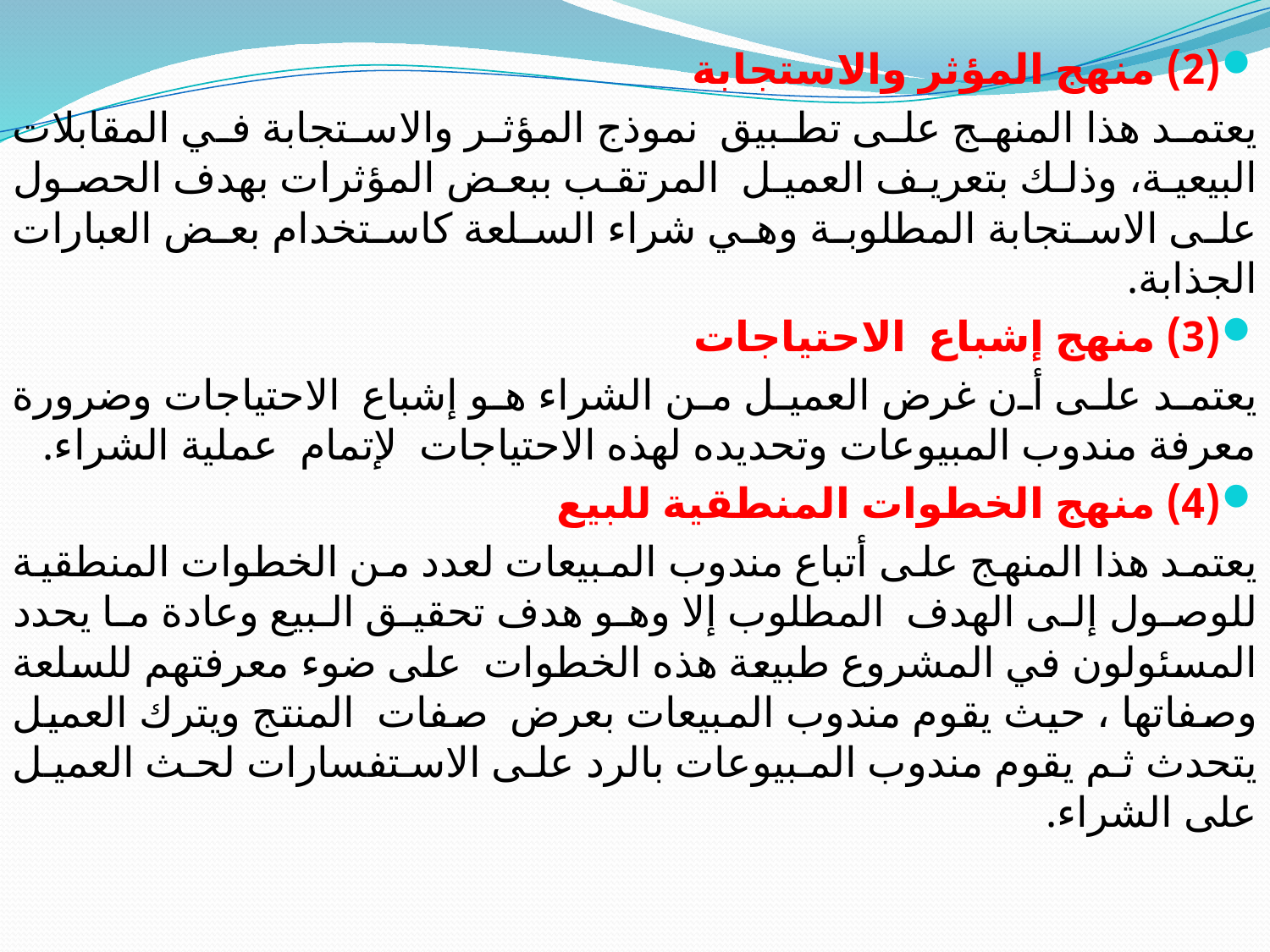

(2) منهج المؤثر والاستجابة
يعتمد هذا المنهج على تطبيق  نموذج المؤثر والاستجابة في المقابلات البيعية، وذلك بتعريف العميل  المرتقب ببعض المؤثرات بهدف الحصول على الاستجابة المطلوبة وهي شراء السلعة كاستخدام بعض العبارات الجذابة.
(3) منهج إشباع  الاحتياجات
يعتمد على أن غرض العميل من الشراء هو إشباع  الاحتياجات وضرورة معرفة مندوب المبيوعات وتحديده لهذه الاحتياجات  لإتمام  عملية الشراء.
(4) منهج الخطوات المنطقية للبيع
يعتمد هذا المنهج على أتباع مندوب المبيعات لعدد من الخطوات المنطقية للوصول إلى الهدف  المطلوب إلا وهو هدف تحقيق البيع وعادة ما يحدد المسئولون في المشروع طبيعة هذه الخطوات  على ضوء معرفتهم للسلعة وصفاتها ، حيث يقوم مندوب المبيعات بعرض  صفات  المنتج ويترك العميل يتحدث ثم يقوم مندوب المبيوعات بالرد على الاستفسارات لحث العميل على الشراء.